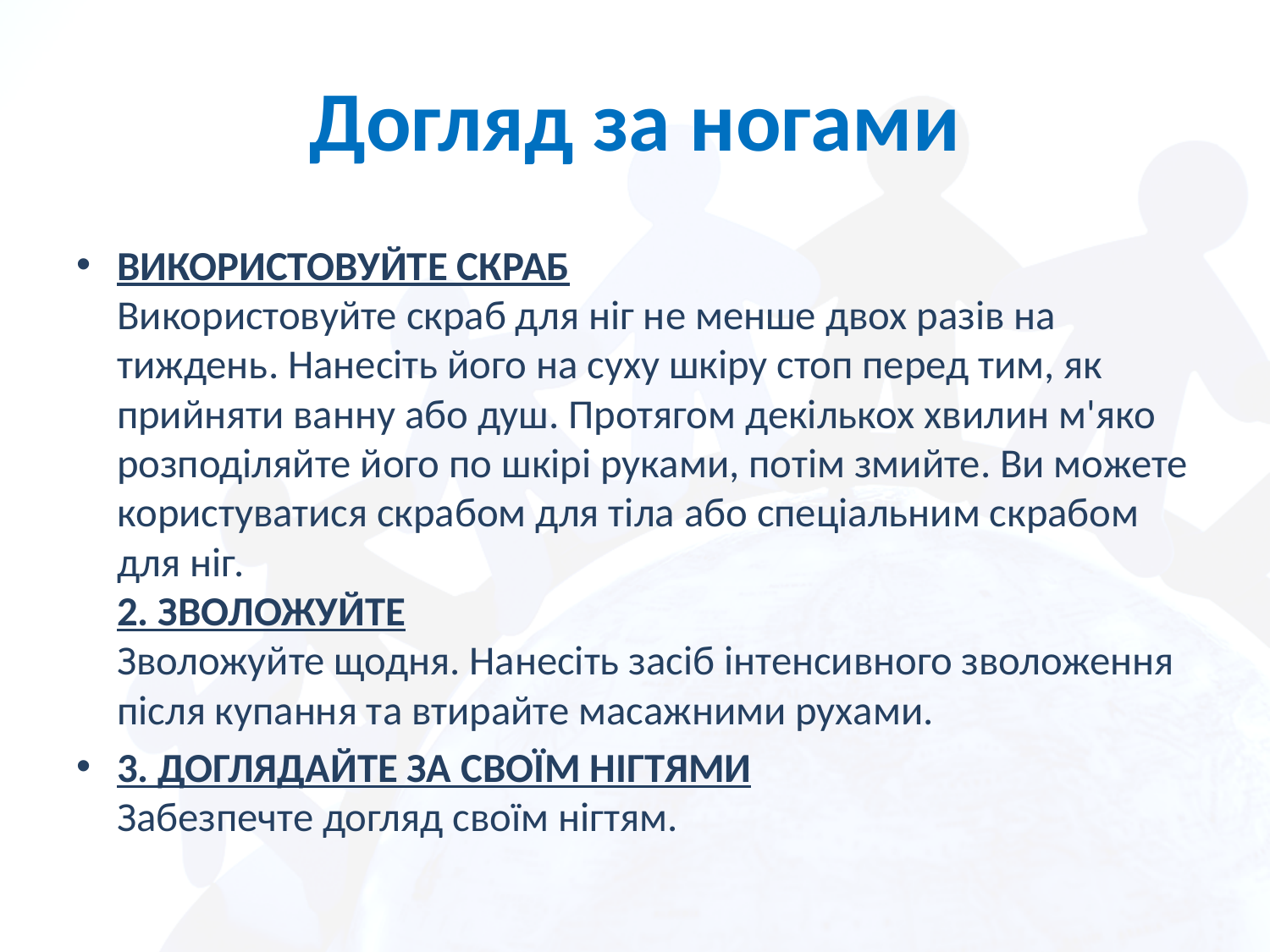

# Догляд за ногами
ВИКОРИСТОВУЙТЕ СКРАБ
Використовуйте скраб для ніг не менше двох разів на тиждень. Нанесіть його на суху шкіру стоп перед тим, як прийняти ванну або душ. Протягом декількох хвилин м'яко розподіляйте його по шкірі руками, потім змийте. Ви можете користуватися скрабом для тіла або спеціальним скрабом для ніг.
2. ЗВОЛОЖУЙТЕ
Зволожуйте щодня. Нанесіть засіб інтенсивного зволоження після купання та втирайте масажними рухами.
3. ДОГЛЯДАЙТЕ ЗА СВОЇМ НІГТЯМИ
Забезпечте догляд своїм нігтям.